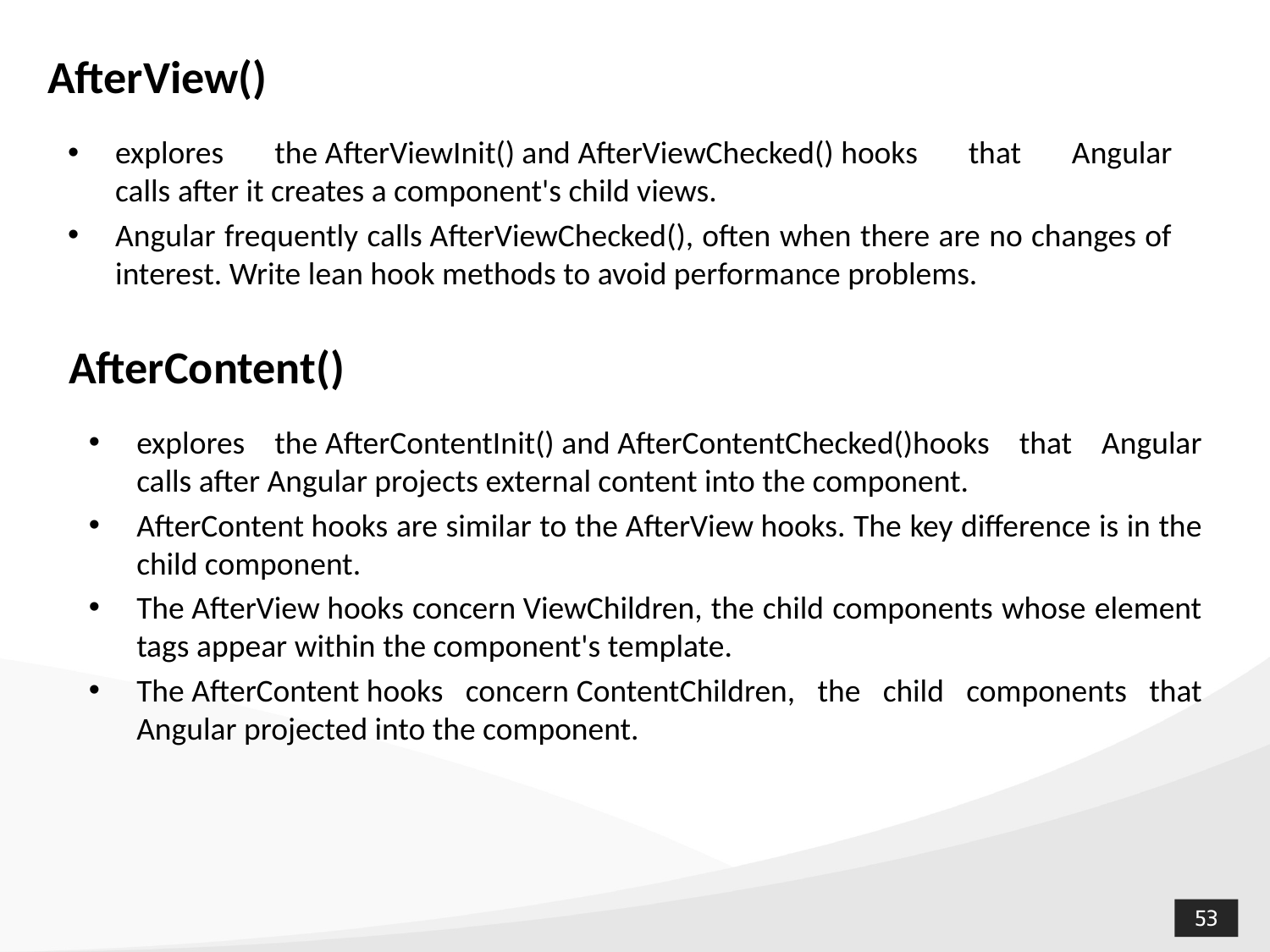

# AfterView()
explores the AfterViewInit() and AfterViewChecked() hooks that Angular calls after it creates a component's child views.
Angular frequently calls AfterViewChecked(), often when there are no changes of interest. Write lean hook methods to avoid performance problems.
AfterContent()
explores the AfterContentInit() and AfterContentChecked()hooks that Angular calls after Angular projects external content into the component.
AfterContent hooks are similar to the AfterView hooks. The key difference is in the child component.
The AfterView hooks concern ViewChildren, the child components whose element tags appear within the component's template.
The AfterContent hooks concern ContentChildren, the child components that Angular projected into the component.